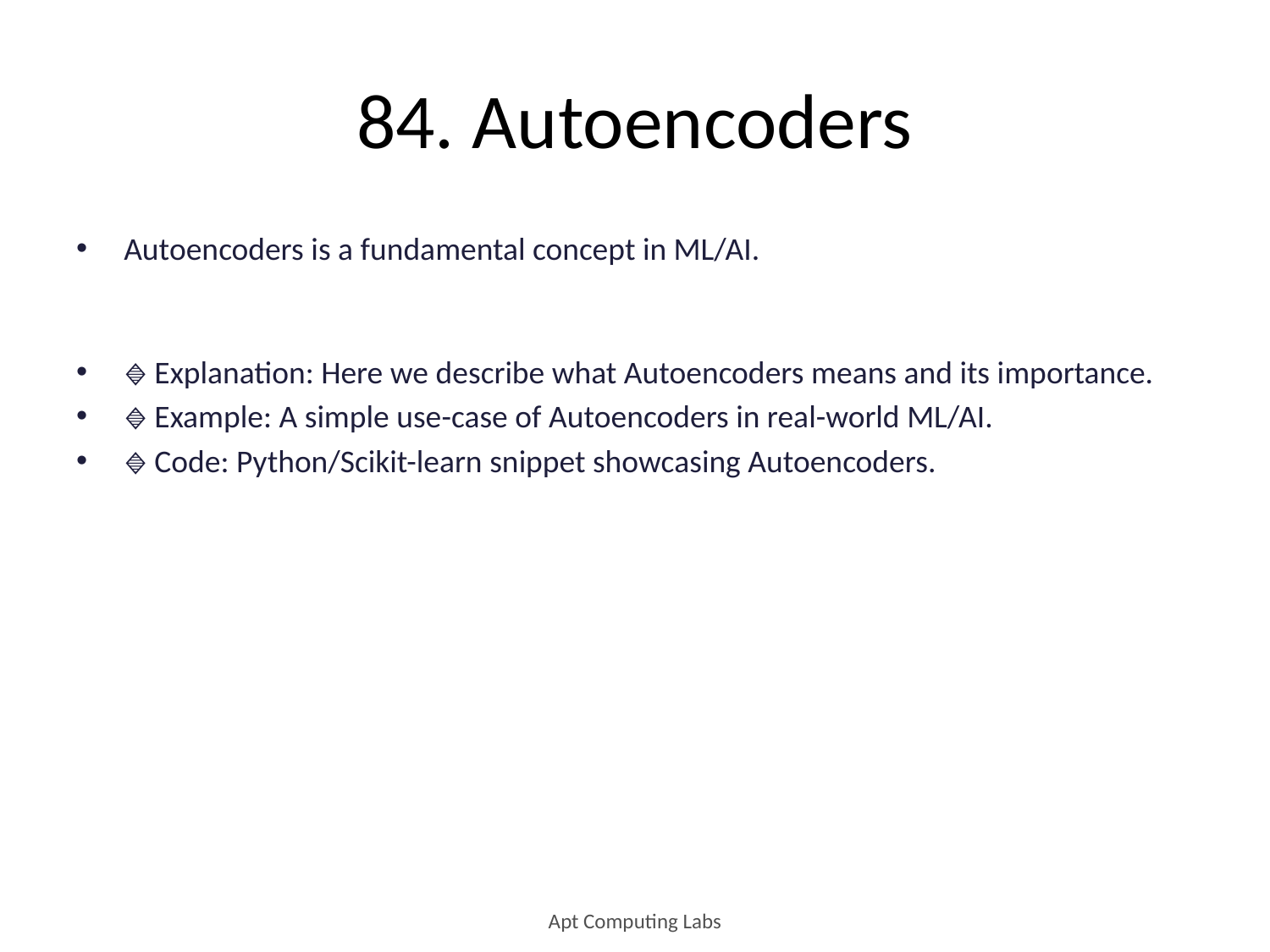

# 84. Autoencoders
Autoencoders is a fundamental concept in ML/AI.

🔹 Explanation: Here we describe what Autoencoders means and its importance.
🔹 Example: A simple use-case of Autoencoders in real-world ML/AI.
🔹 Code: Python/Scikit-learn snippet showcasing Autoencoders.

Apt Computing Labs